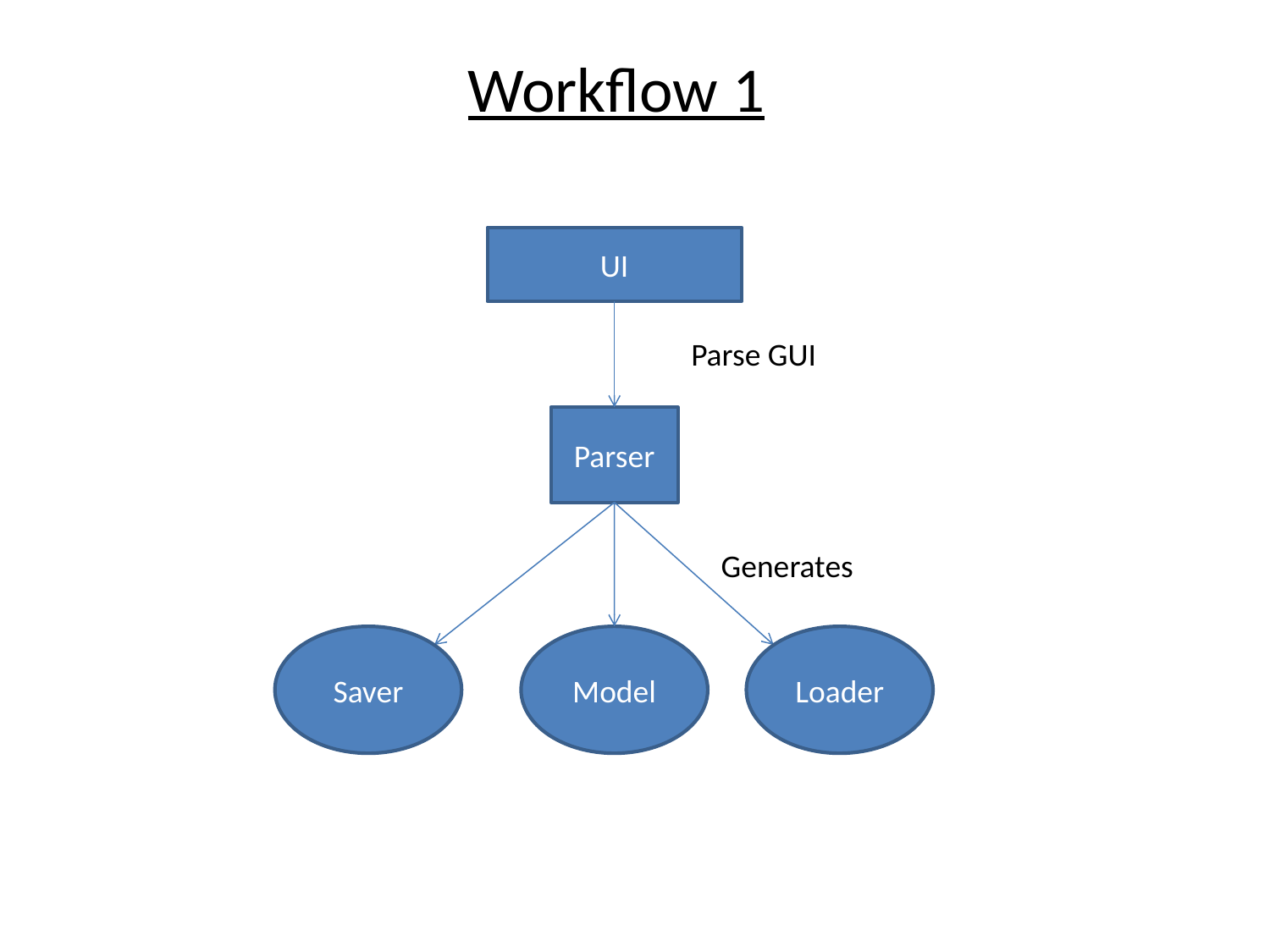

Workflow 1
UI
Parse GUI
Parser
Generates
Saver
Model
Loader